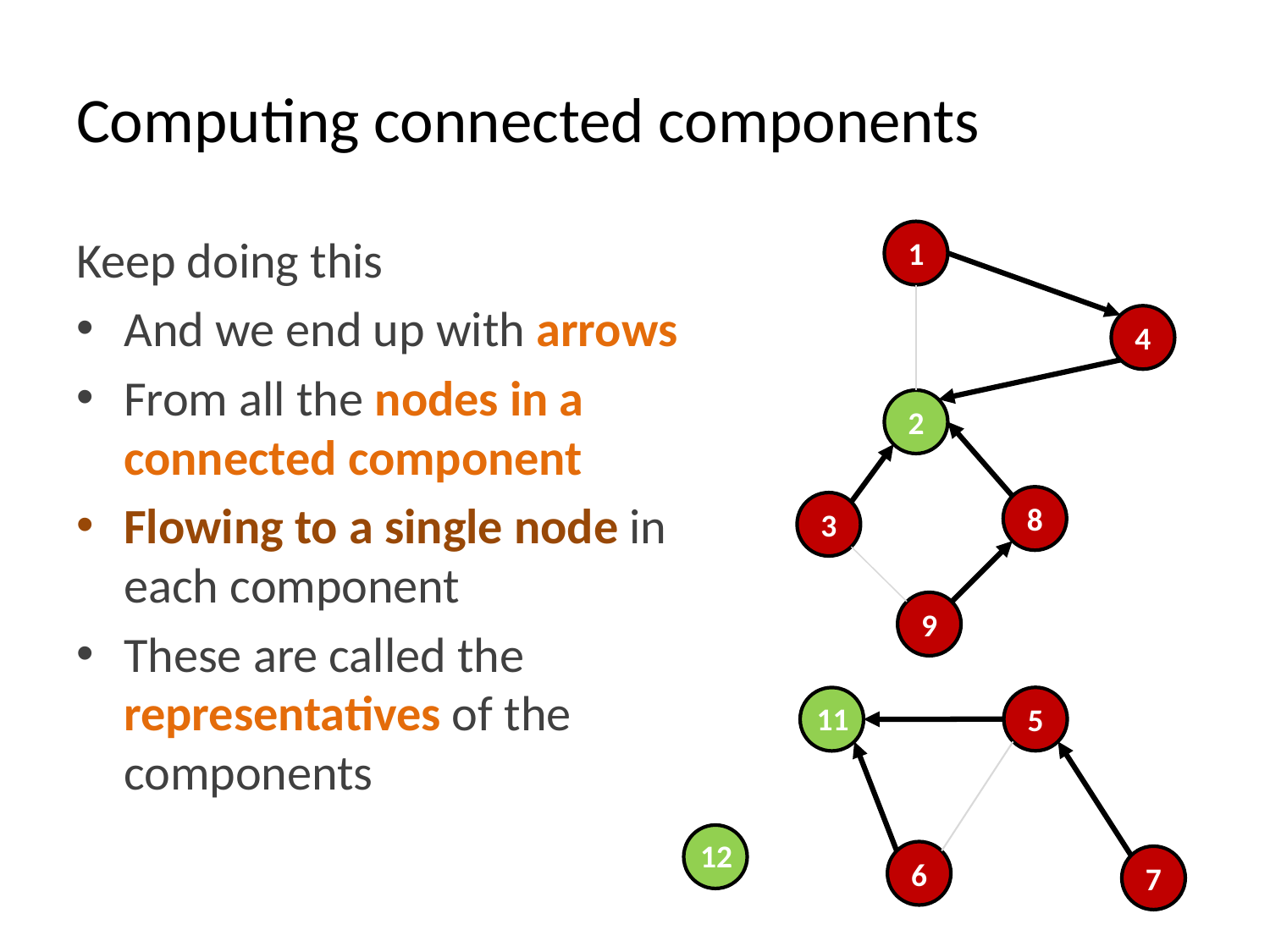

# Computing connected components
1
Keep doing this
And we end up with arrows
From all the nodes in a connected component
Flowing to a single node in each component
These are called the representatives of the components

4
2
8
3
9
5

11

12
6
7